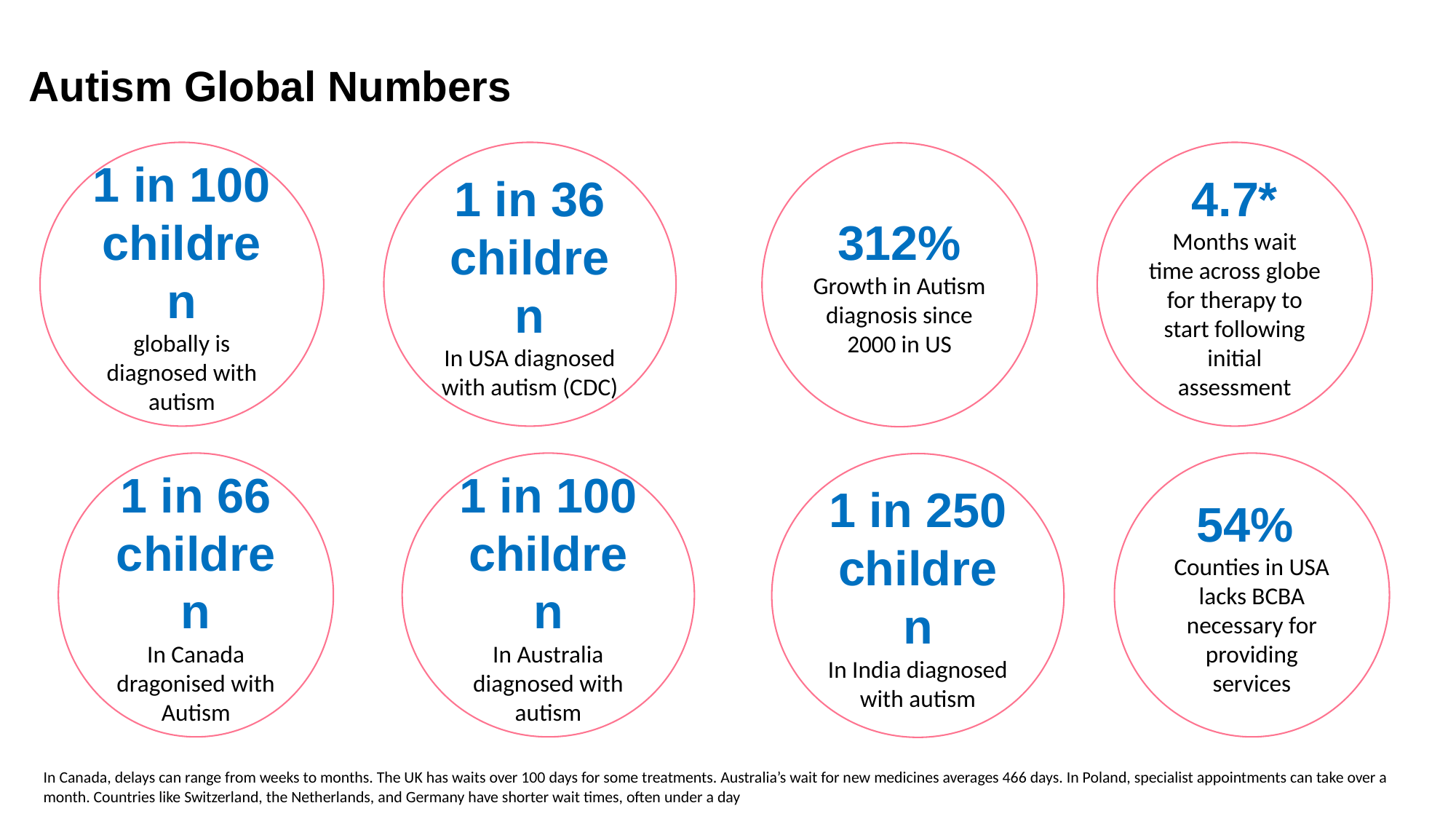

Autism Global Numbers
1 in 100 children
globally is diagnosed with autism
1 in 36 children
In USA diagnosed with autism (CDC)
4.7*
Months wait time across globe for therapy to start following initial assessment
312%
Growth in Autism diagnosis since 2000 in US
1 in 66 children
In Canada dragonised with Autism
1 in 100 children
In Australia diagnosed with autism
54%
Counties in USA lacks BCBA necessary for providing services
1 in 250 children
In India diagnosed with autism
In Canada, delays can range from weeks to months. The UK has waits over 100 days for some treatments. Australia’s wait for new medicines averages 466 days. In Poland, specialist appointments can take over a month. Countries like Switzerland, the Netherlands, and Germany have shorter wait times, often under a day